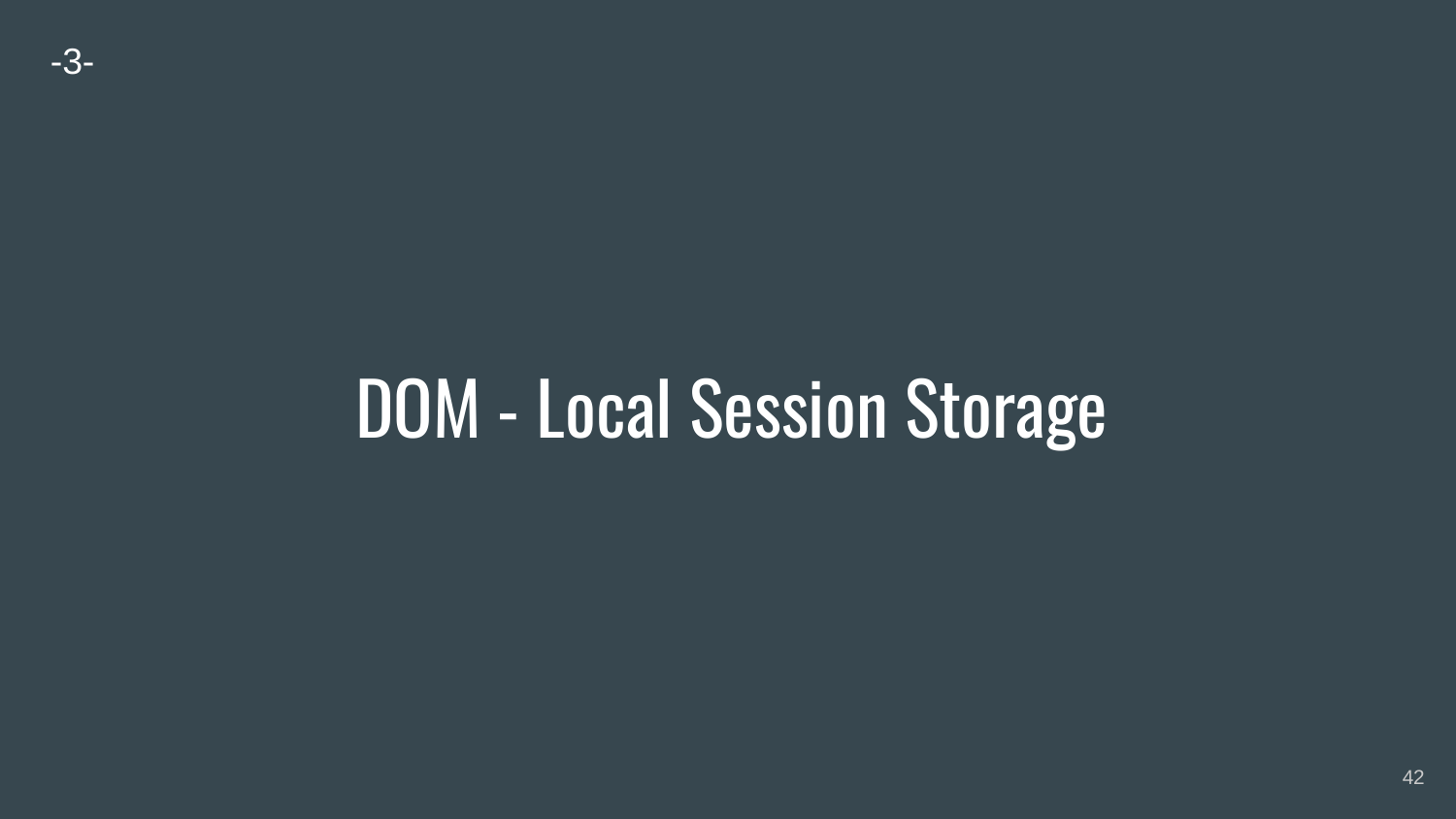

-3-
# DOM - Local Session Storage
42